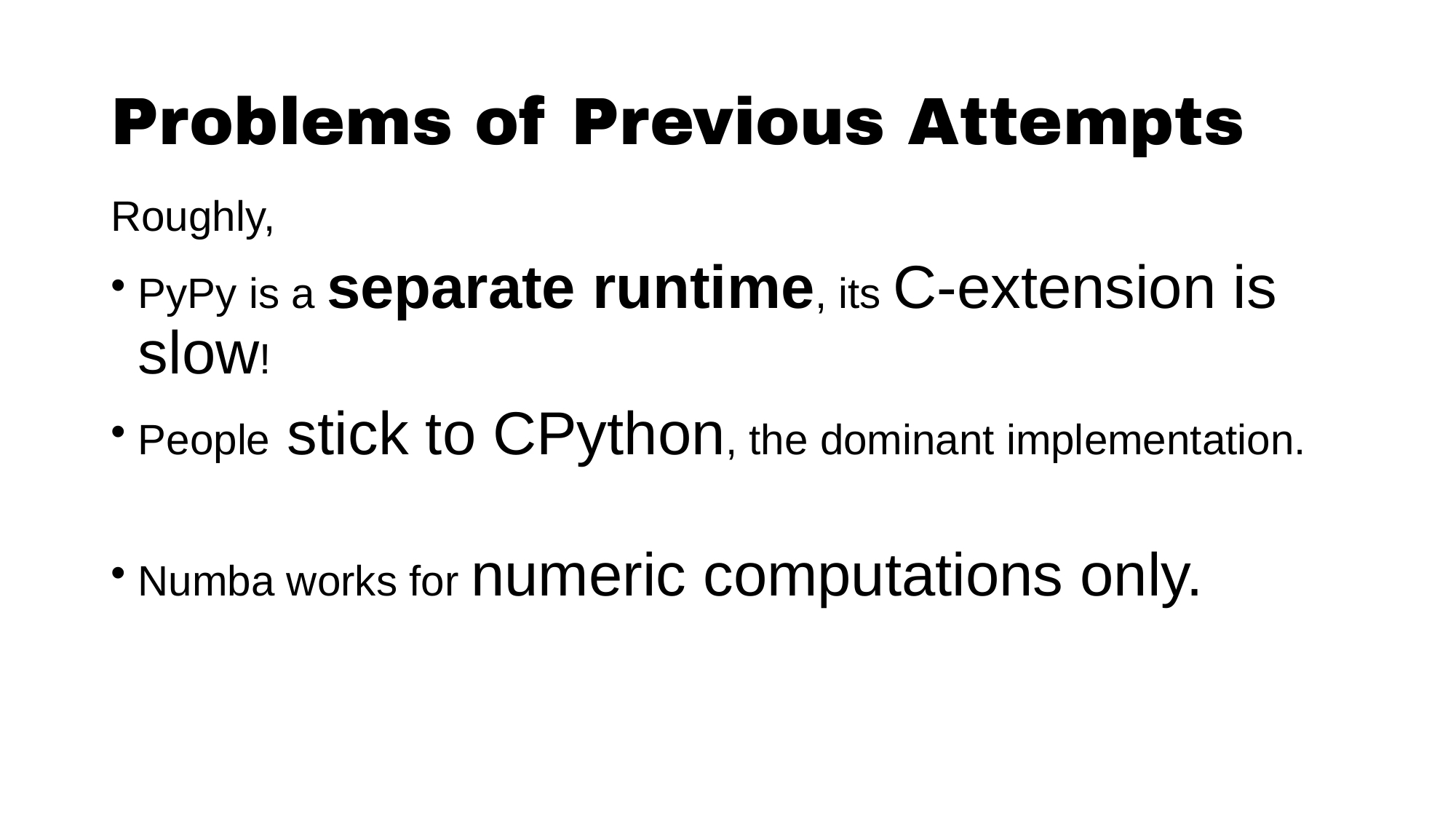

# Problems of Previous Attempts
Roughly,
PyPy is a separate runtime, its C-extension is slow!
People stick to CPython, the dominant implementation.

Numba works for numeric computations only.